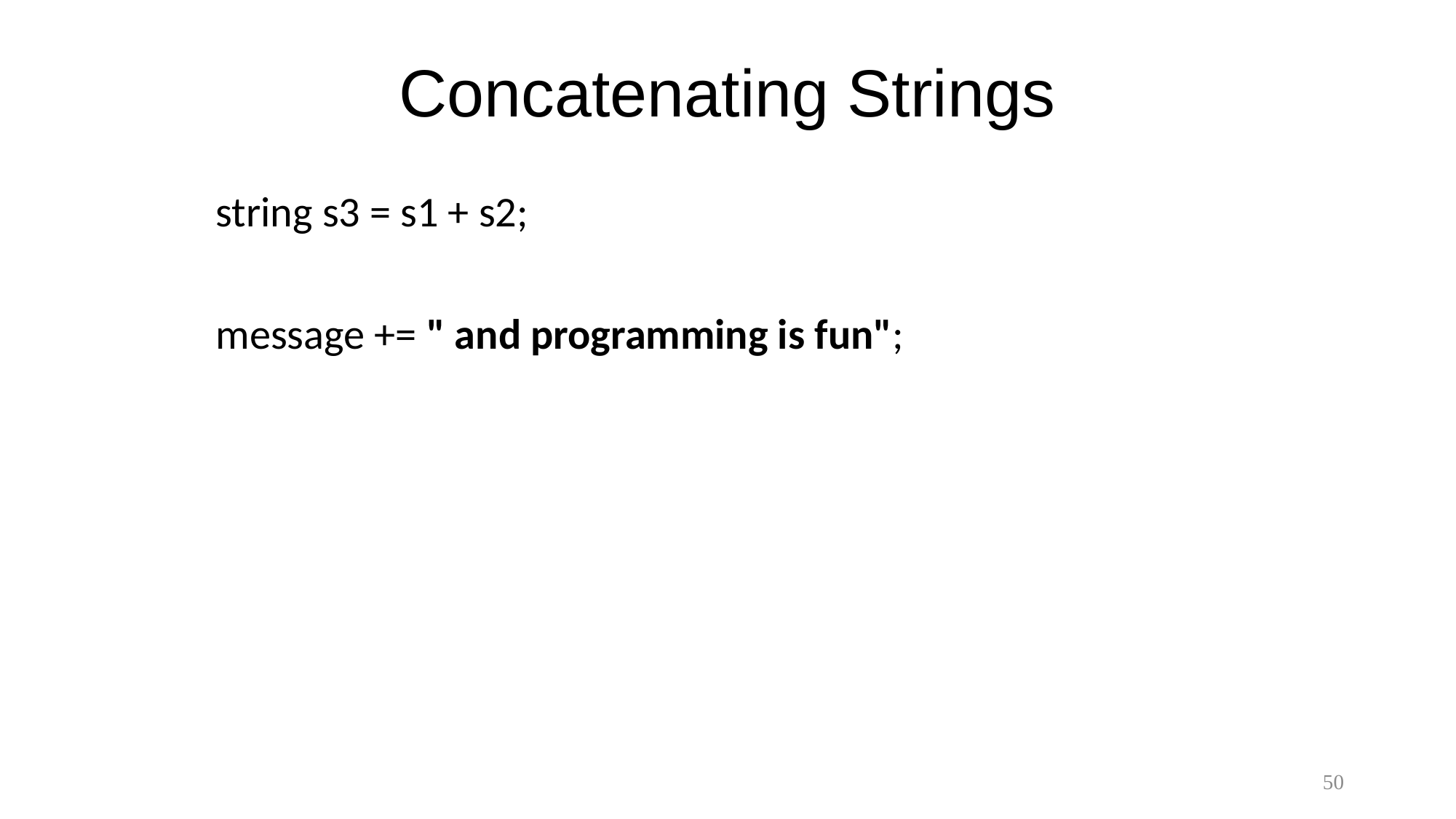

# Concatenating Strings
string s3 = s1 + s2;

message += " and programming is fun";

50